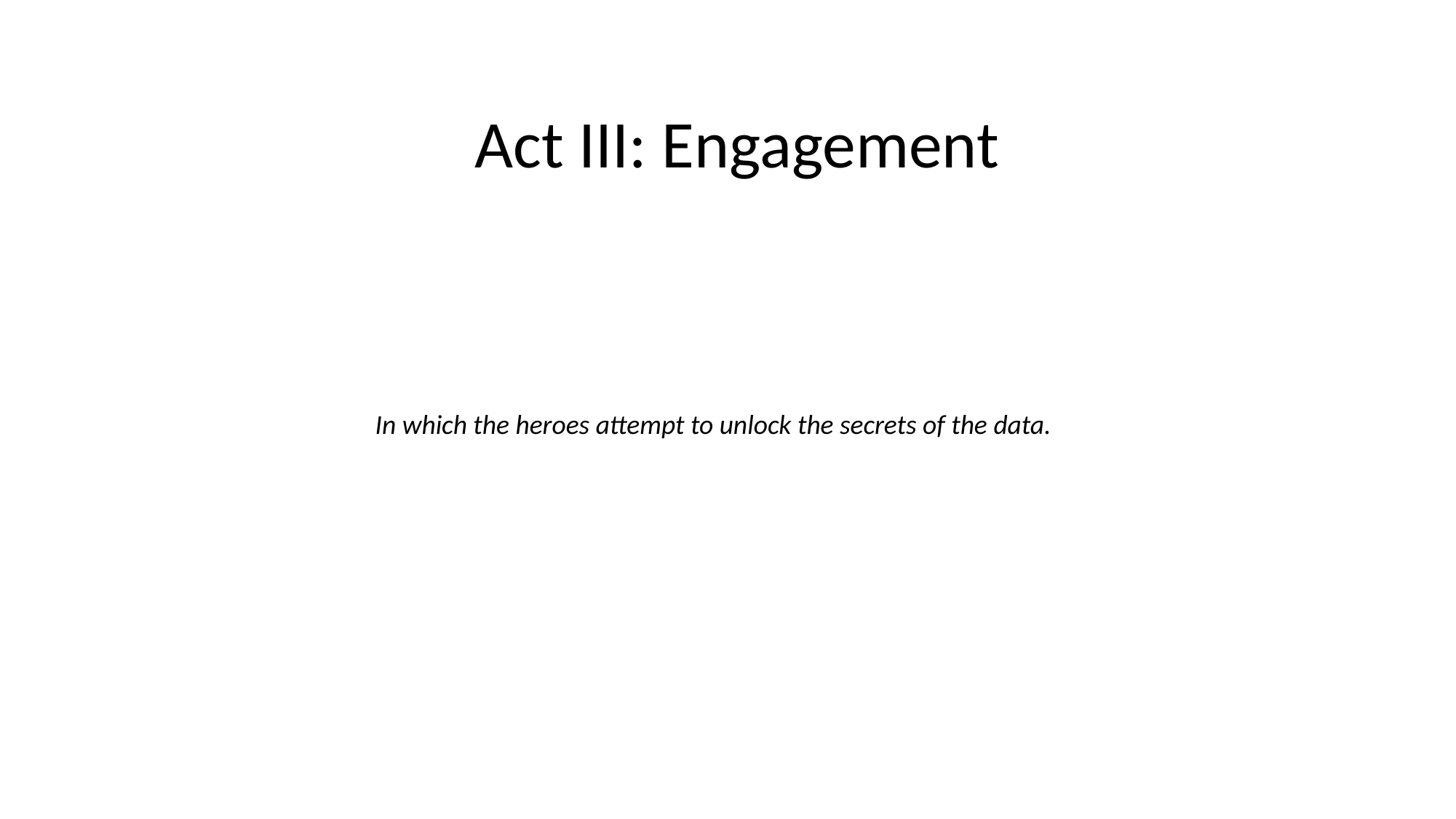

# Act III: Engagement
In which the heroes attempt to unlock the secrets of the data.